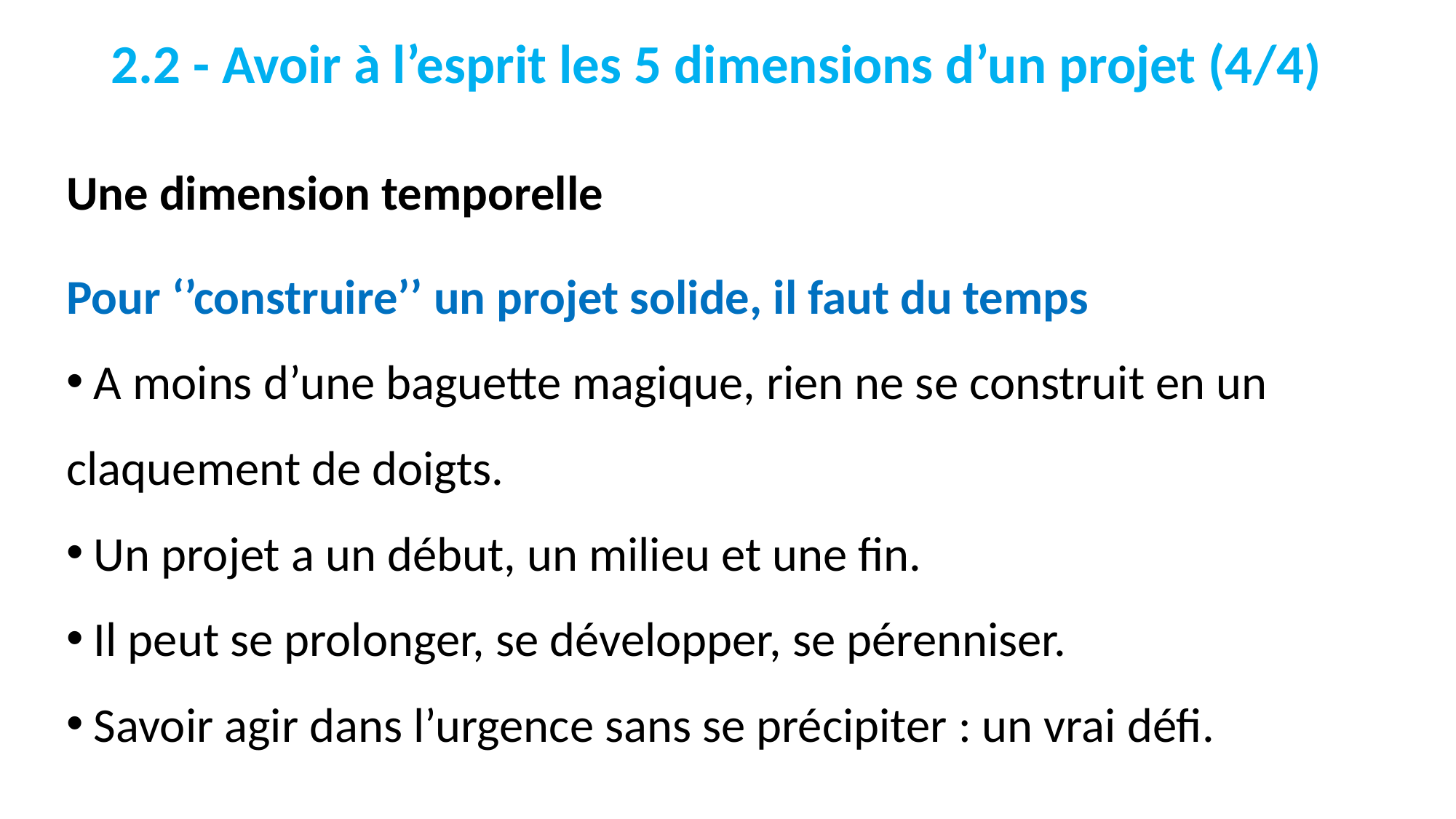

# 2.2 - Avoir à l’esprit les 5 dimensions d’un projet (4/4)
Une dimension temporelle
Pour ‘’construire’’ un projet solide, il faut du temps
A moins d’une baguette magique, rien ne se construit en un
claquement de doigts.
Un projet a un début, un milieu et une fin.
Il peut se prolonger, se développer, se pérenniser.
Savoir agir dans l’urgence sans se précipiter : un vrai défi.